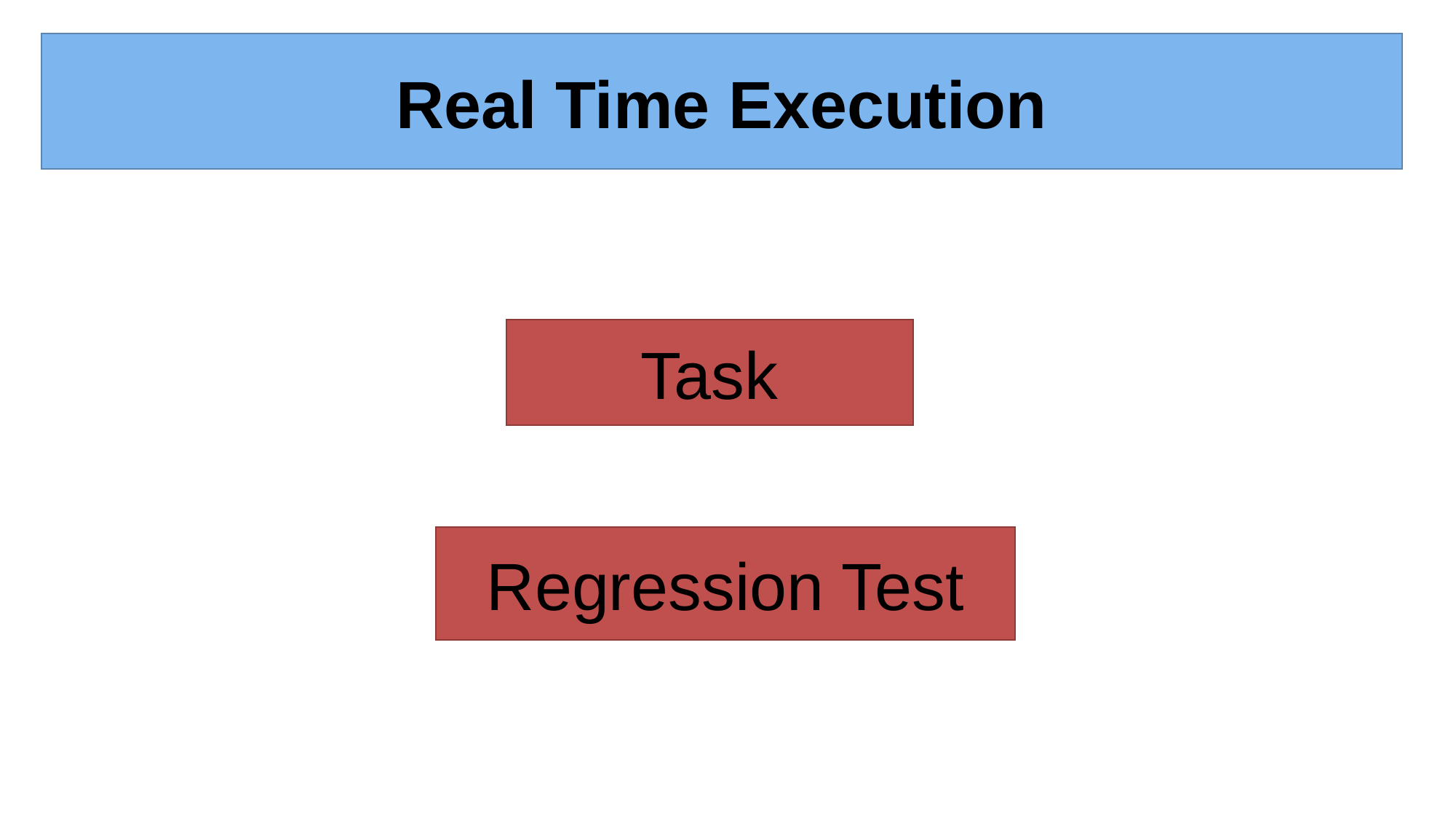

#
Real Time Execution

Task
Regression Test